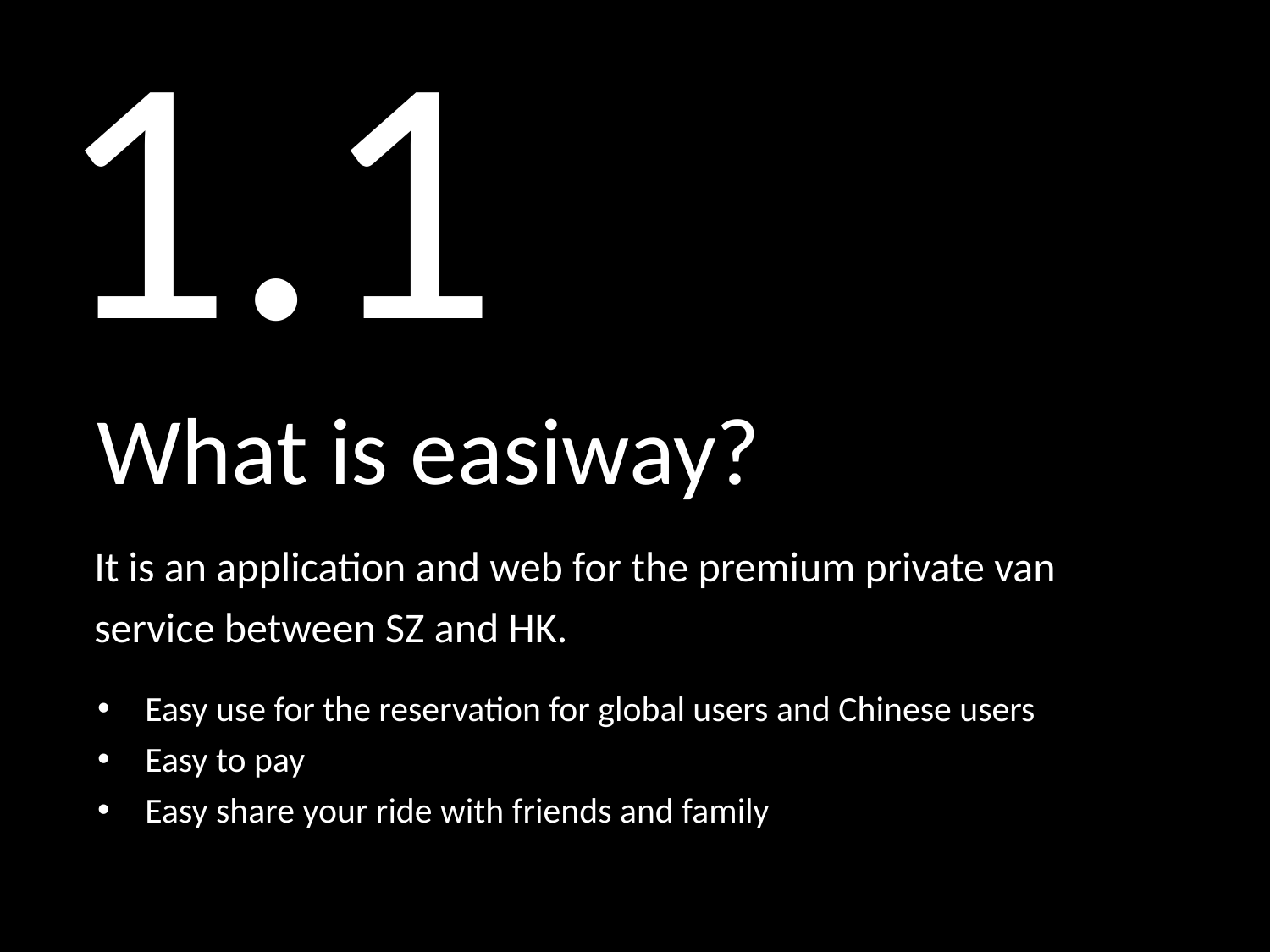

1.1

What is easiway?

It is an application and web for the premium private van
service between SZ and HK.
Easy use for the reservation for global users and Chinese users
Easy to pay
Easy share your ride with friends and family